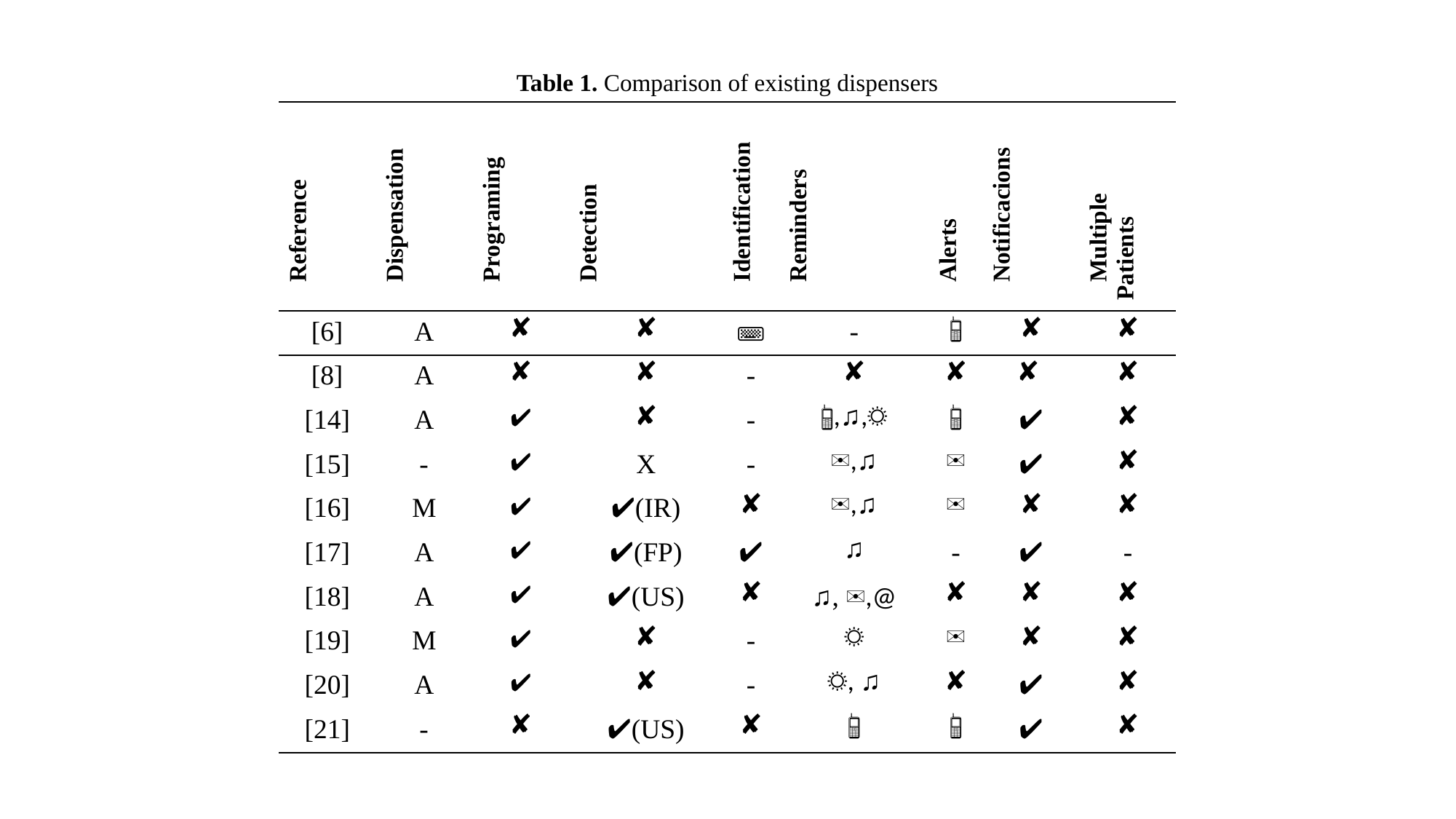

| Table 1. Comparison of existing dispensers |  |  |  |  |  |  |  |  |
| --- | --- | --- | --- | --- | --- | --- | --- | --- |
| Reference | Dispensation | Programing | Detection | Identification | Reminders | Alerts | Notificacions | Multiple Patients |
| [6] | A | ✘ | ✘ | ⌨️ | - | 📱 | ✘ | ✘ |
| [8] | A | ✘ | ✘ | - | ✘ | ✘ | ✘ | ✘ |
| [14] | A | ✔ | ✘ | - | 📱,♫,☼ | 📱 | ✔ | ✘ |
| [15] | - | ✔ | X | - | ✉,♫ | ✉ | ✔ | ✘ |
| [16] | M | ✔️ | ✔(IR) | ✘ | ✉,♫ | ✉ | ✘ | ✘ |
| [17] | A | ✔ | ✔(FP) | ✔ | ♫ | - | ✔ | - |
| [18] | A | ✔ | ✔(US) | ✘ | ♫, ✉,@ | ✘ | ✘ | ✘ |
| [19] | M | ✔ | ✘ | - | ☼ | ✉ | ✘ | ✘ |
| [20] | A | ✔ | ✘ | - | ☼, ♫ | ✘ | ✔ | ✘ |
| [21] | - | ✘ | ✔(US) | ✘ | 📱 | 📱 | ✔ | ✘ |